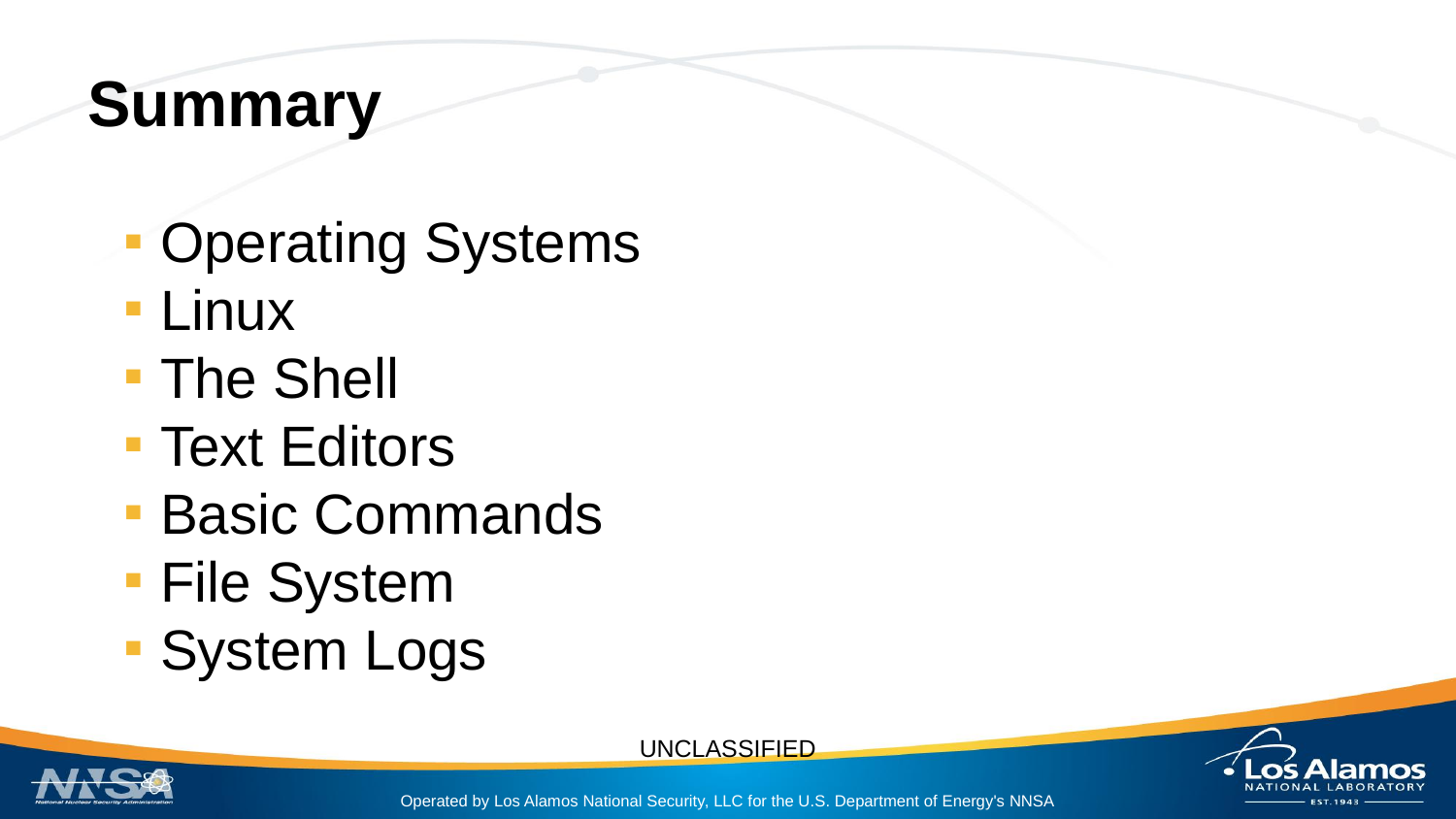

# Summary
Operating Systems
Linux
The Shell
Text Editors
Basic Commands
File System
System Logs